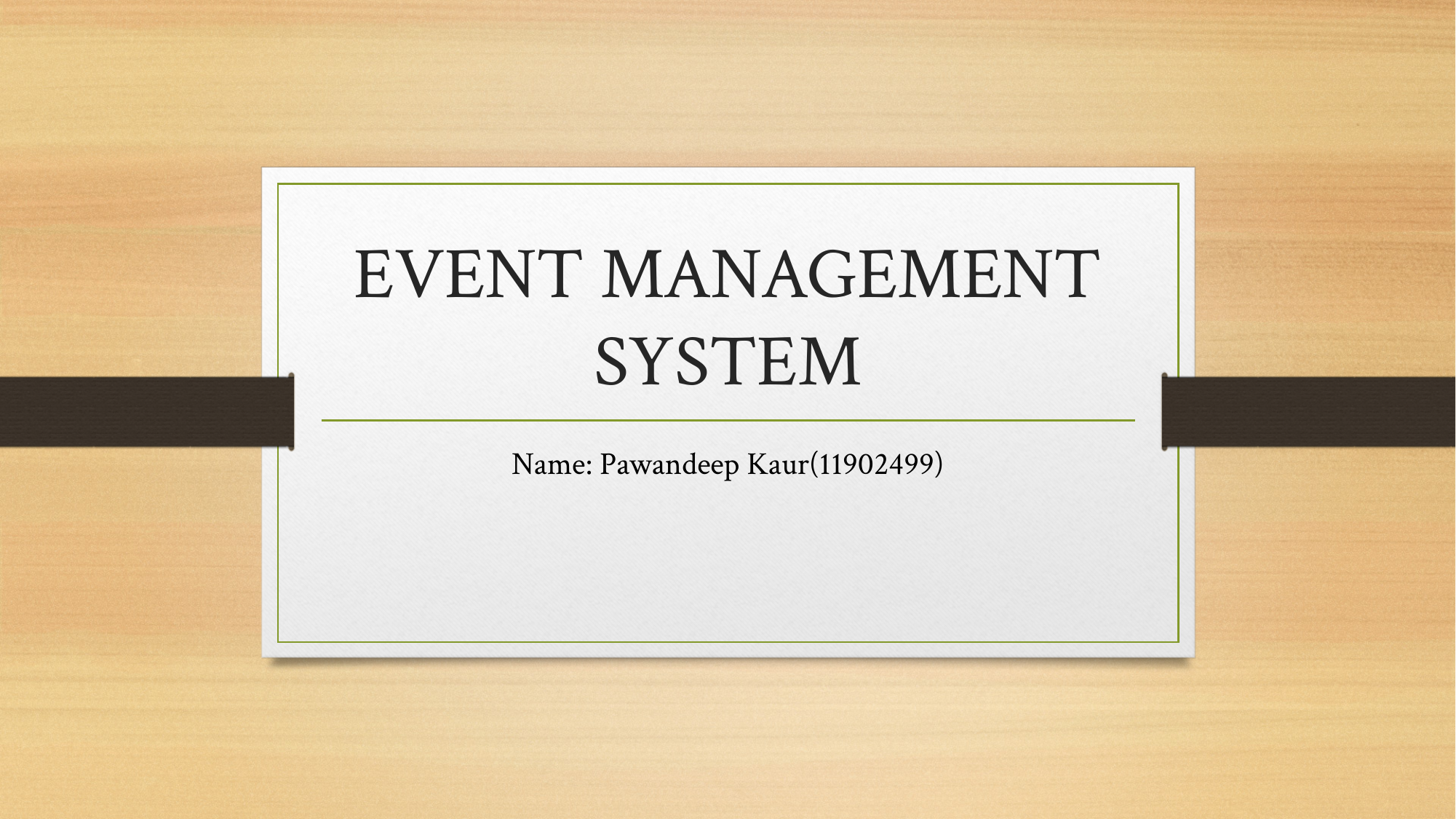

# EVENT MANAGEMENT SYSTEM
Name: Pawandeep Kaur(11902499)